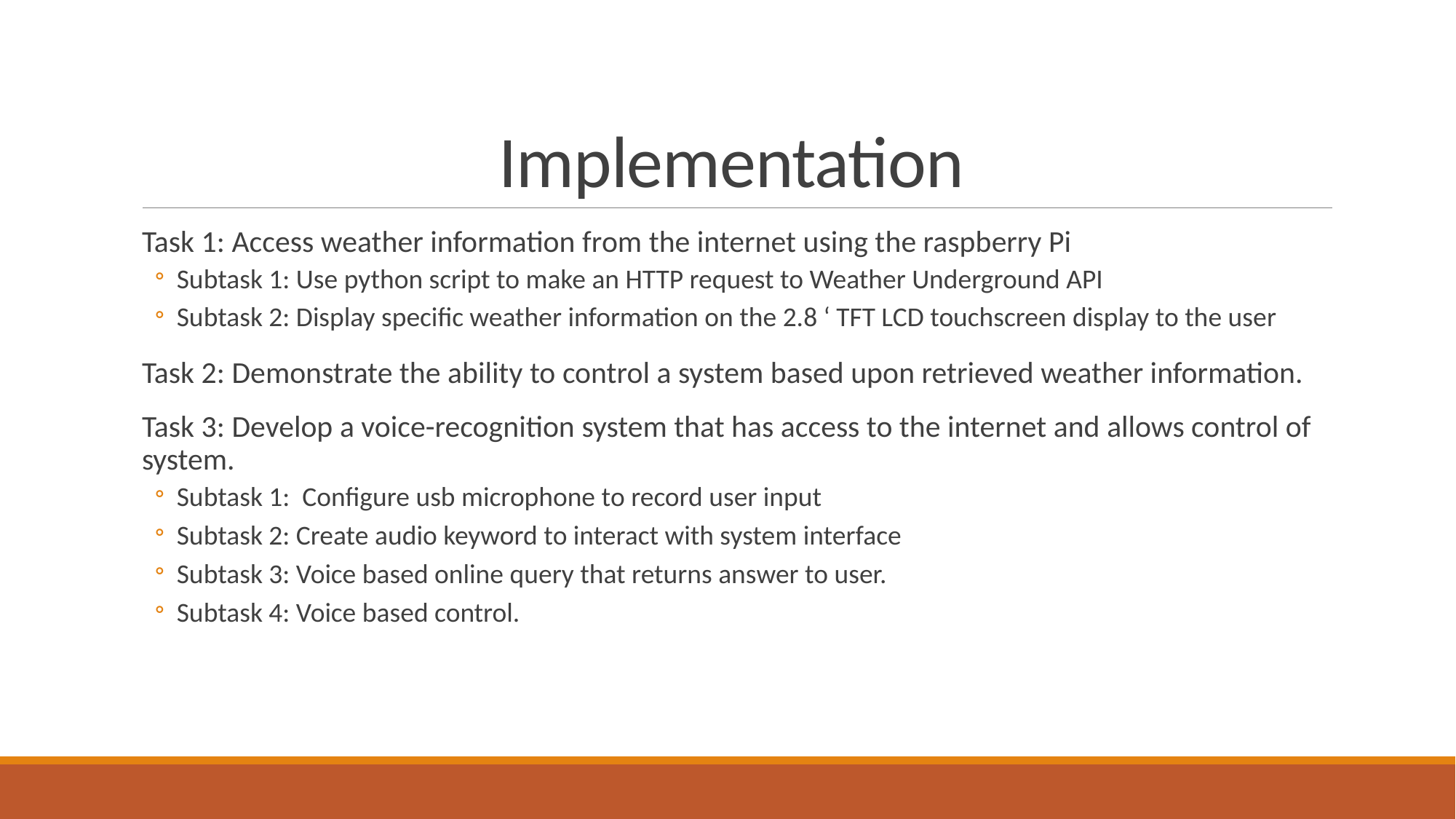

# Implementation
Task 1: Access weather information from the internet using the raspberry Pi
Subtask 1: Use python script to make an HTTP request to Weather Underground API
Subtask 2: Display specific weather information on the 2.8 ‘ TFT LCD touchscreen display to the user
Task 2: Demonstrate the ability to control a system based upon retrieved weather information.
Task 3: Develop a voice-recognition system that has access to the internet and allows control of system.
Subtask 1:  Configure usb microphone to record user input
Subtask 2: Create audio keyword to interact with system interface
Subtask 3: Voice based online query that returns answer to user.
Subtask 4: Voice based control.